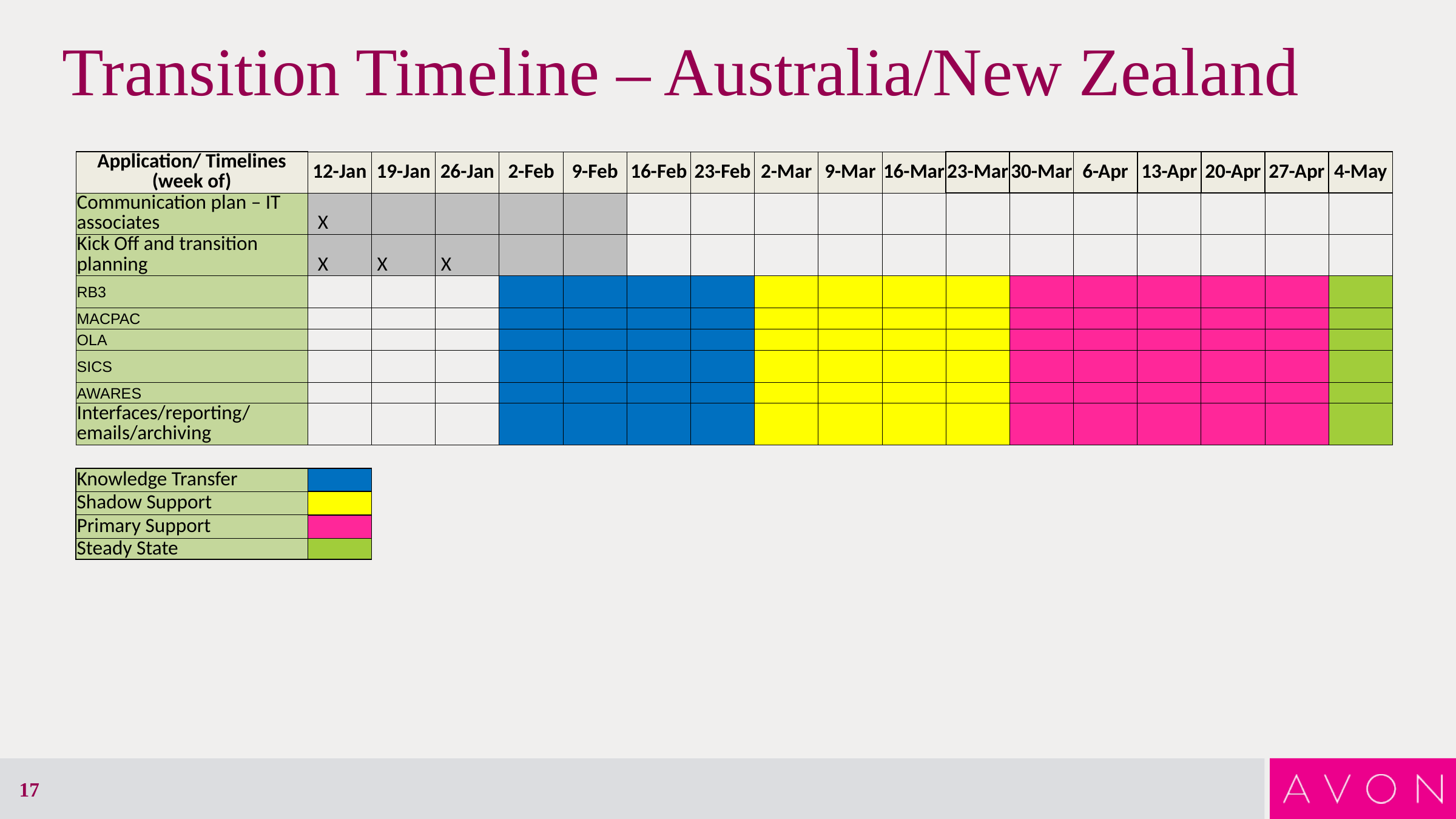

# Transition Timeline – Australia/New Zealand
| Application/ Timelines (week of) | 12-Jan | 19-Jan | 26-Jan | 2-Feb | 9-Feb | 16-Feb | 23-Feb | 2-Mar | 9-Mar | 16-Mar | 23-Mar | 30-Mar | 6-Apr | 13-Apr | 20-Apr | 27-Apr | 4-May |
| --- | --- | --- | --- | --- | --- | --- | --- | --- | --- | --- | --- | --- | --- | --- | --- | --- | --- |
| Communication plan – IT associates | X |  |  |  |  |  |  |  |  |  |  |  |  |  |  |  |  |
| Kick Off and transition planning | X | X | X |  |  |  |  |  |  |  |  |  |  |  |  |  |  |
| RB3 |  |  |  |  |  |  |  |  |  |  |  |  |  |  |  |  |  |
| MACPAC |  |  |  |  |  |  |  |  |  |  |  |  |  |  |  |  |  |
| OLA |  |  |  |  |  |  |  |  |  |  |  |  |  |  |  |  |  |
| SICS |  |  |  |  |  |  |  |  |  |  |  |  |  |  |  |  |  |
| AWARES |  |  |  |  |  |  |  |  |  |  |  |  |  |  |  |  |  |
| Interfaces/reporting/emails/archiving |  |  |  |  |  |  |  |  |  |  |  |  |  |  |  |  |  |
|  |  |  |  |  |  |  |  |  |  |  |  |  |  |  |  |  |  |
| Knowledge Transfer |  |  |  |  |  |  |  |  |  |  |  |  |  |  |  |  |  |
| Shadow Support |  |  |  |  |  |  |  |  |  |  |  |  |  |  |  |  |  |
| Primary Support |  |  |  |  |  |  |  |  |  |  |  |  |  |  |  |  |  |
| Steady State |  |  |  |  |  |  |  |  |  |  |  |  |  |  |  |  |  |
17